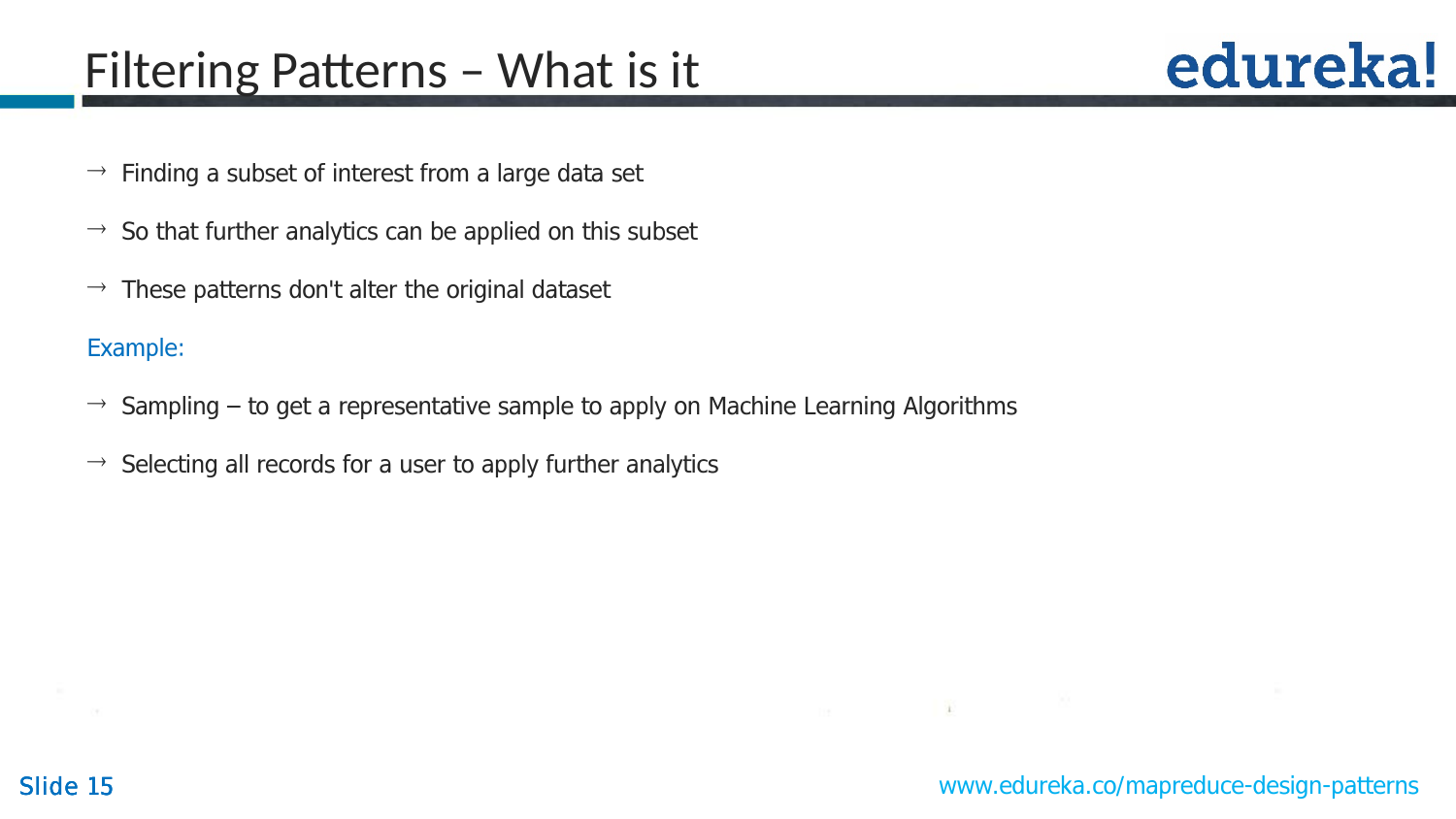

Filtering Patterns – What is it
 Finding a subset of interest from a large data set

 So that further analytics can be applied on this subset

 These patterns don't alter the original dataset

Example:

 Sampling – to get a representative sample to apply on Machine Learning Algorithms

 Selecting all records for a user to apply further analytics